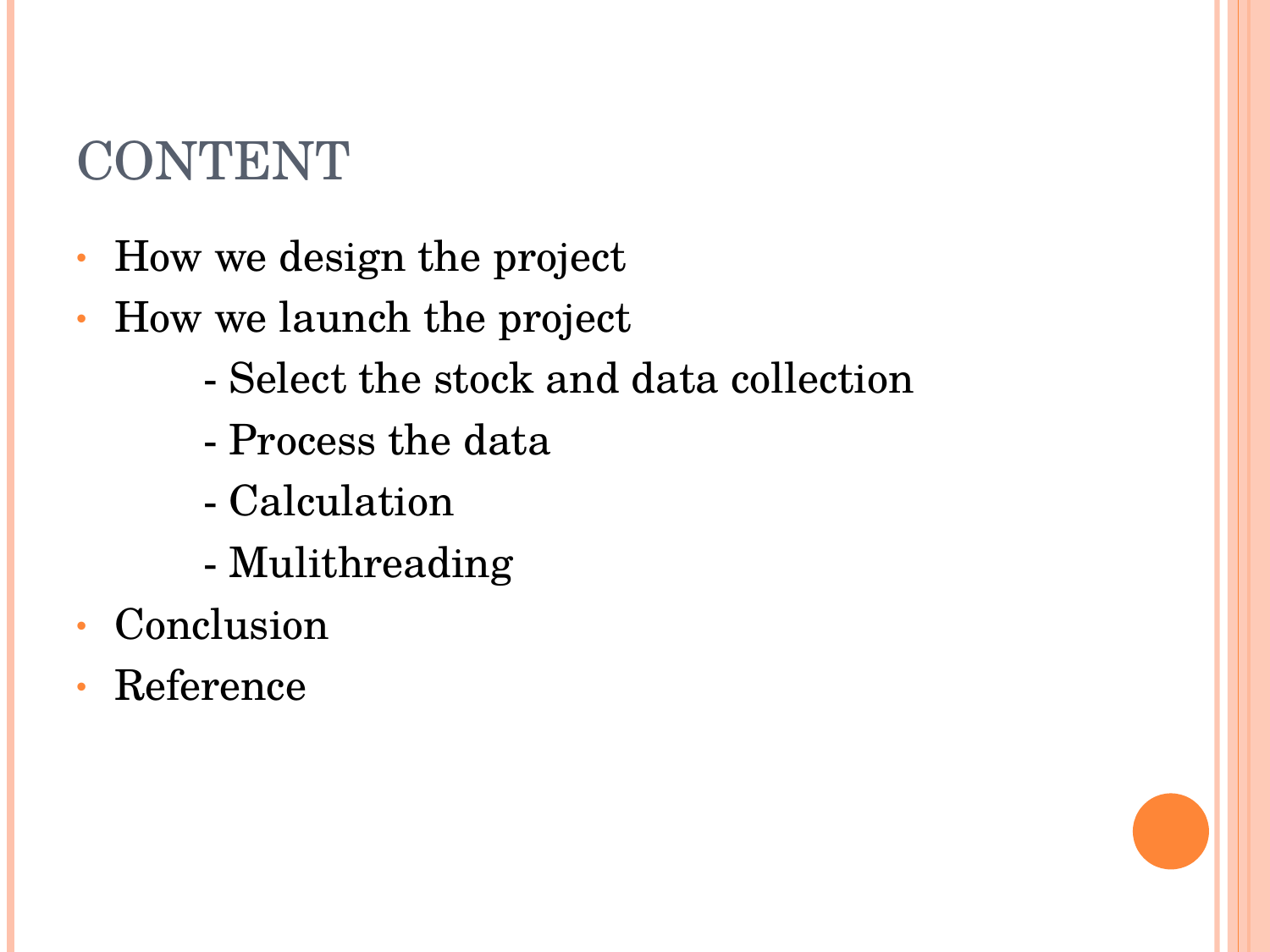

# Content
How we design the project
How we launch the project
	- Select the stock and data collection
	- Process the data
	- Calculation
	- Mulithreading
Conclusion
Reference